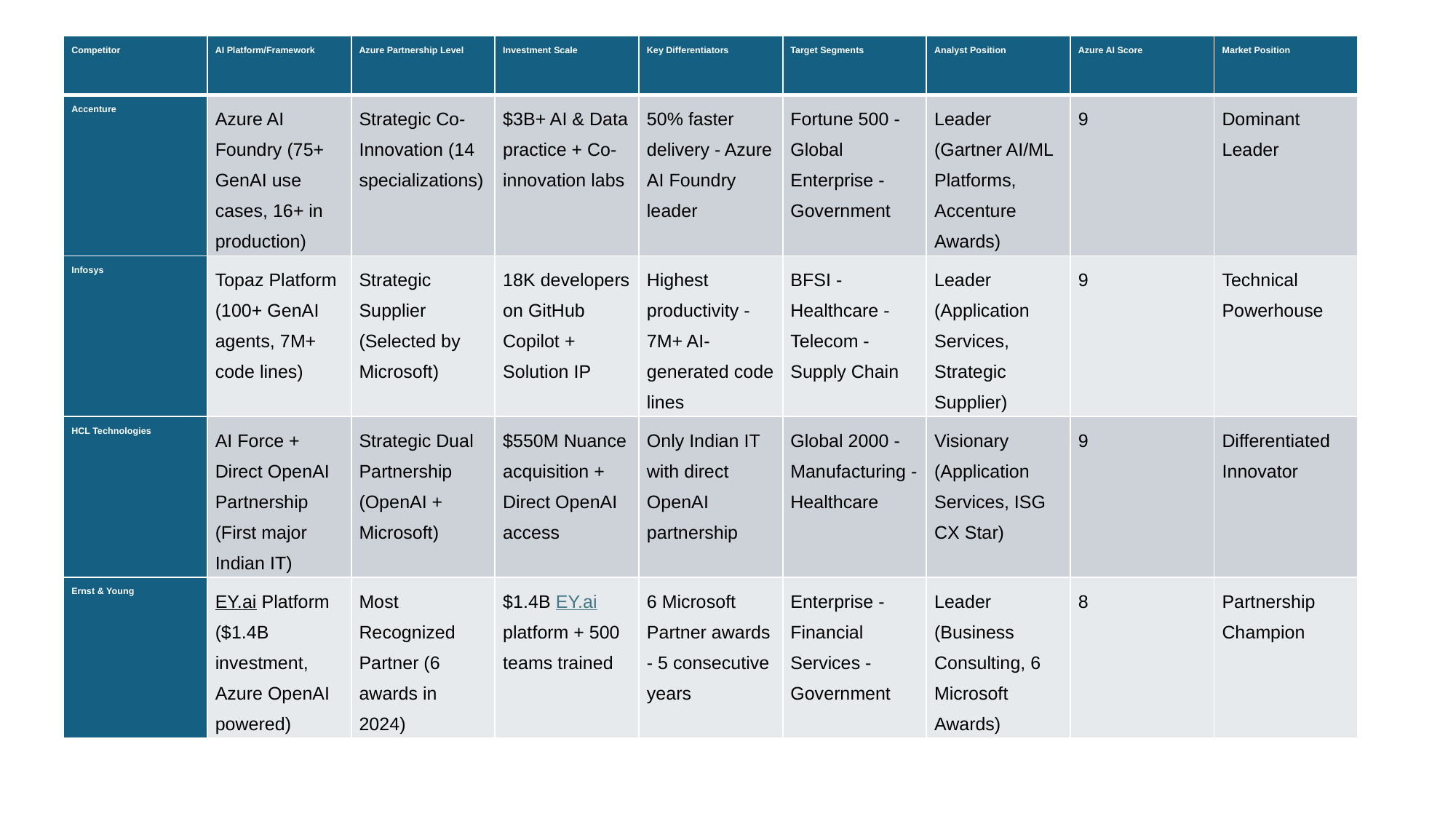

| Competitor | AI Platform/Framework | Azure Partnership Level | Investment Scale | Key Differentiators | Target Segments | Analyst Position | Azure AI Score | Market Position |
| --- | --- | --- | --- | --- | --- | --- | --- | --- |
| Accenture | Azure AI Foundry (75+ GenAI use cases, 16+ in production) | Strategic Co-Innovation (14 specializations) | $3B+ AI & Data practice + Co-innovation labs | 50% faster delivery - Azure AI Foundry leader | Fortune 500 - Global Enterprise - Government | Leader (Gartner AI/ML Platforms, Accenture Awards) | 9 | Dominant Leader |
| Infosys | Topaz Platform (100+ GenAI agents, 7M+ code lines) | Strategic Supplier (Selected by Microsoft) | 18K developers on GitHub Copilot + Solution IP | Highest productivity - 7M+ AI-generated code lines | BFSI - Healthcare - Telecom - Supply Chain | Leader (Application Services, Strategic Supplier) | 9 | Technical Powerhouse |
| HCL Technologies | AI Force + Direct OpenAI Partnership (First major Indian IT) | Strategic Dual Partnership (OpenAI + Microsoft) | $550M Nuance acquisition + Direct OpenAI access | Only Indian IT with direct OpenAI partnership | Global 2000 - Manufacturing - Healthcare | Visionary (Application Services, ISG CX Star) | 9 | Differentiated Innovator |
| Ernst & Young | EY.ai Platform ($1.4B investment, Azure OpenAI powered) | Most Recognized Partner (6 awards in 2024) | $1.4B EY.ai platform + 500 teams trained | 6 Microsoft Partner awards - 5 consecutive years | Enterprise - Financial Services - Government | Leader (Business Consulting, 6 Microsoft Awards) | 8 | Partnership Champion |